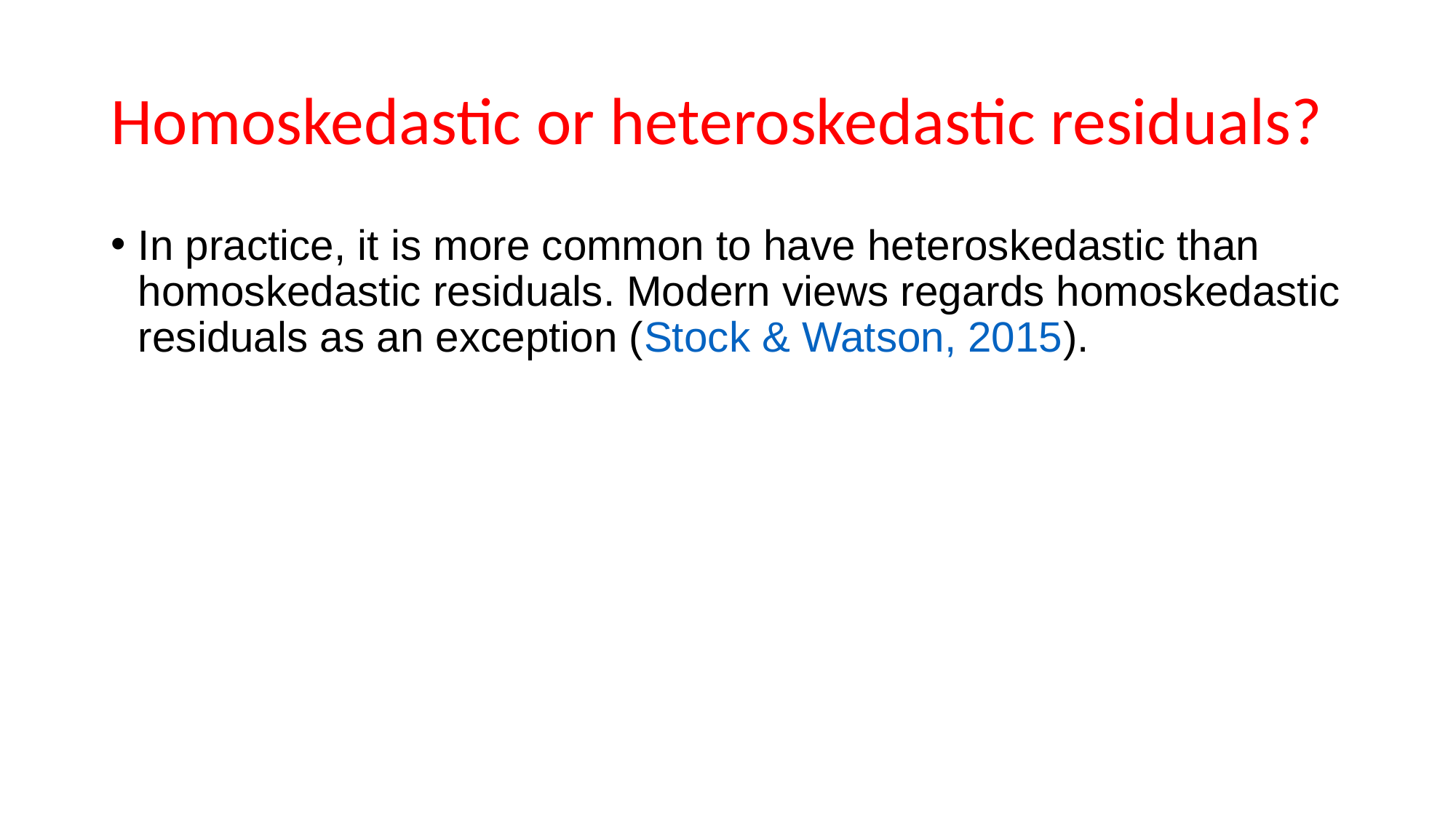

# Homoskedastic or heteroskedastic residuals?
In practice, it is more common to have heteroskedastic than homoskedastic residuals. Modern views regards homoskedastic residuals as an exception (Stock & Watson, 2015).